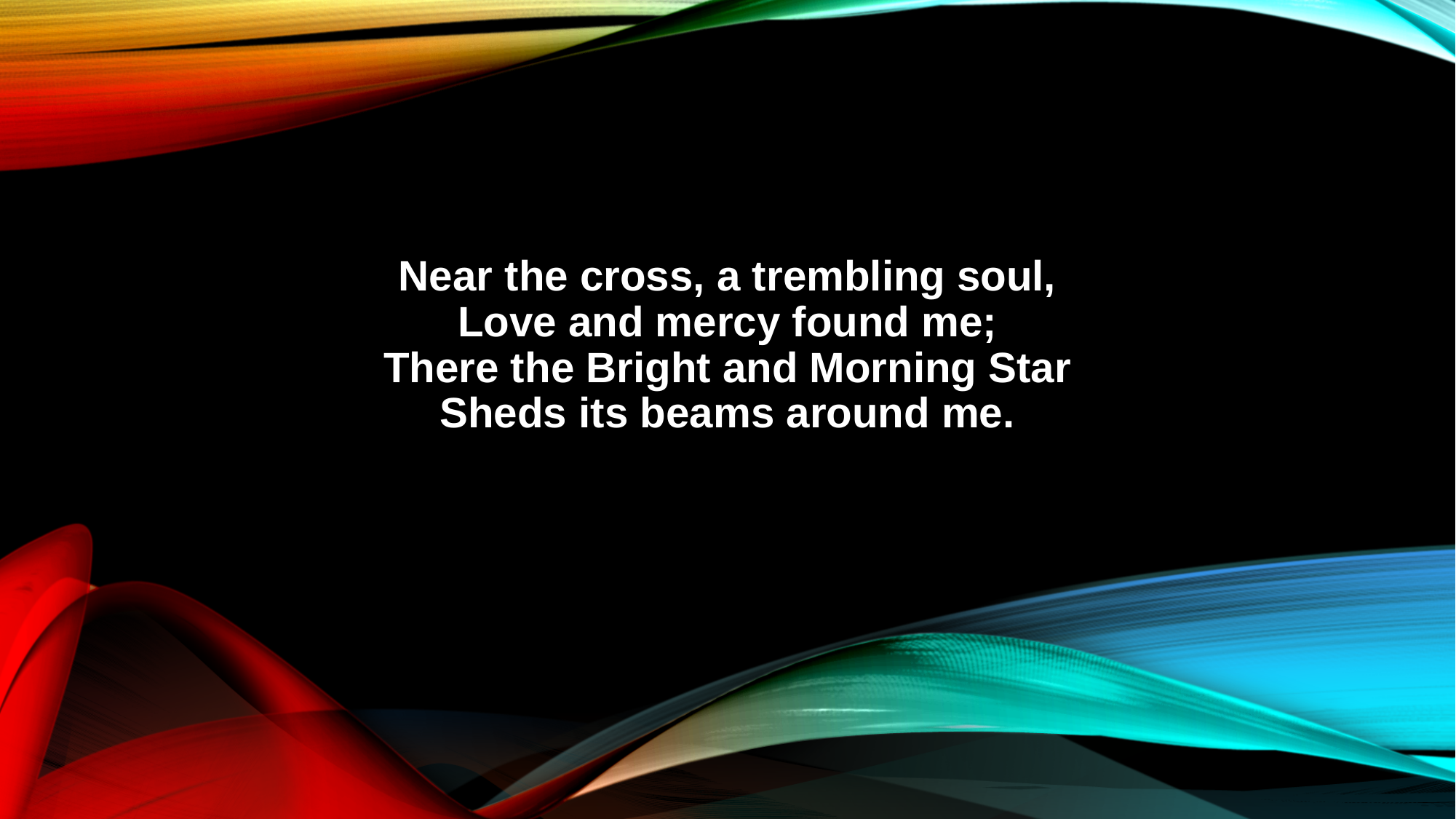

Near the cross, a trembling soul,
Love and mercy found me;
There the Bright and Morning Star
Sheds its beams around me.